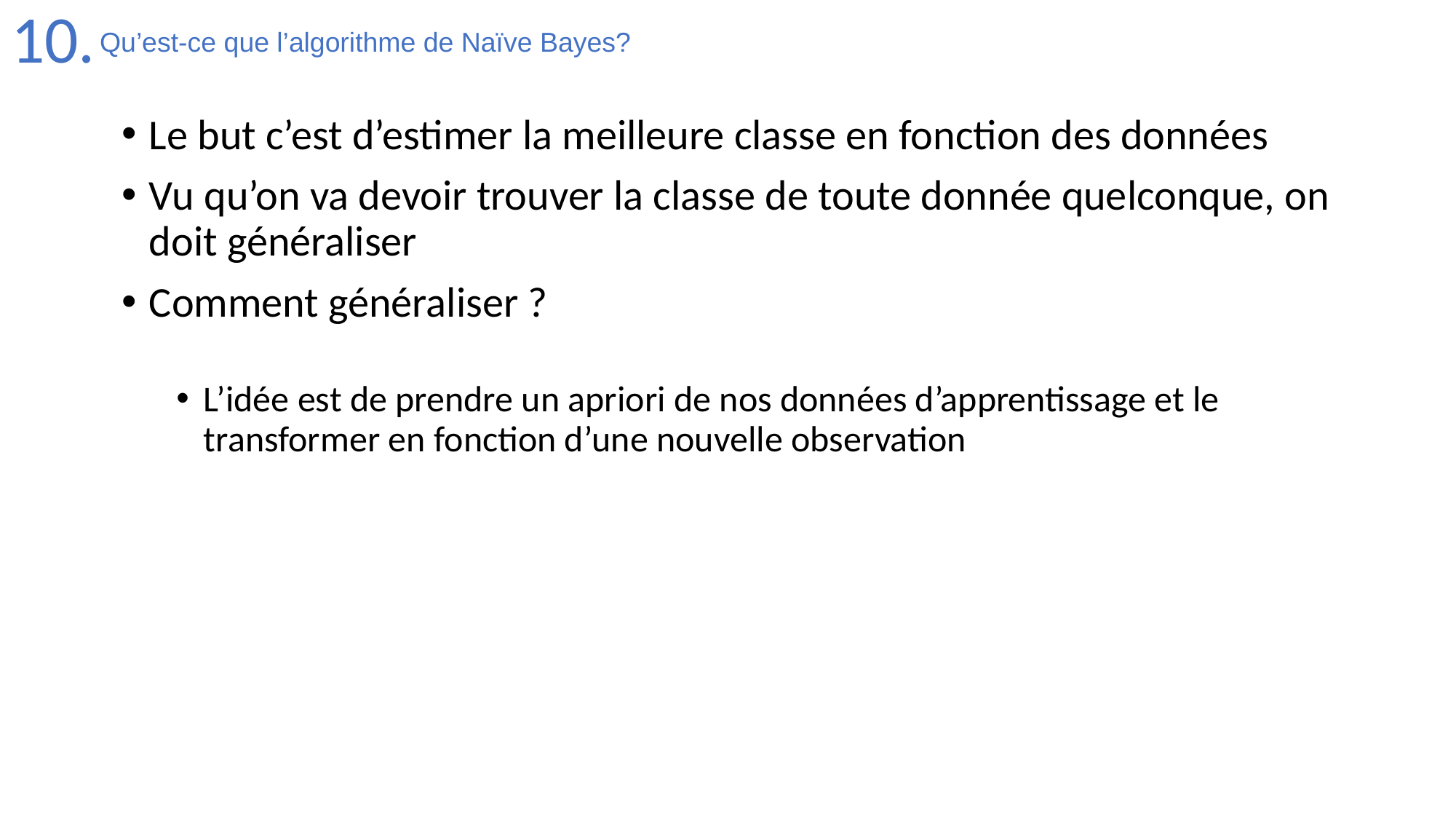

# 10.
Qu’est-ce que l’algorithme de Naïve Bayes?
Le but c’est d’estimer la meilleure classe en fonction des données
Vu qu’on va devoir trouver la classe de toute donnée quelconque, on doit généraliser
Comment généraliser ?

L’idée est de prendre un apriori de nos données d’apprentissage et le transformer en fonction d’une nouvelle observation